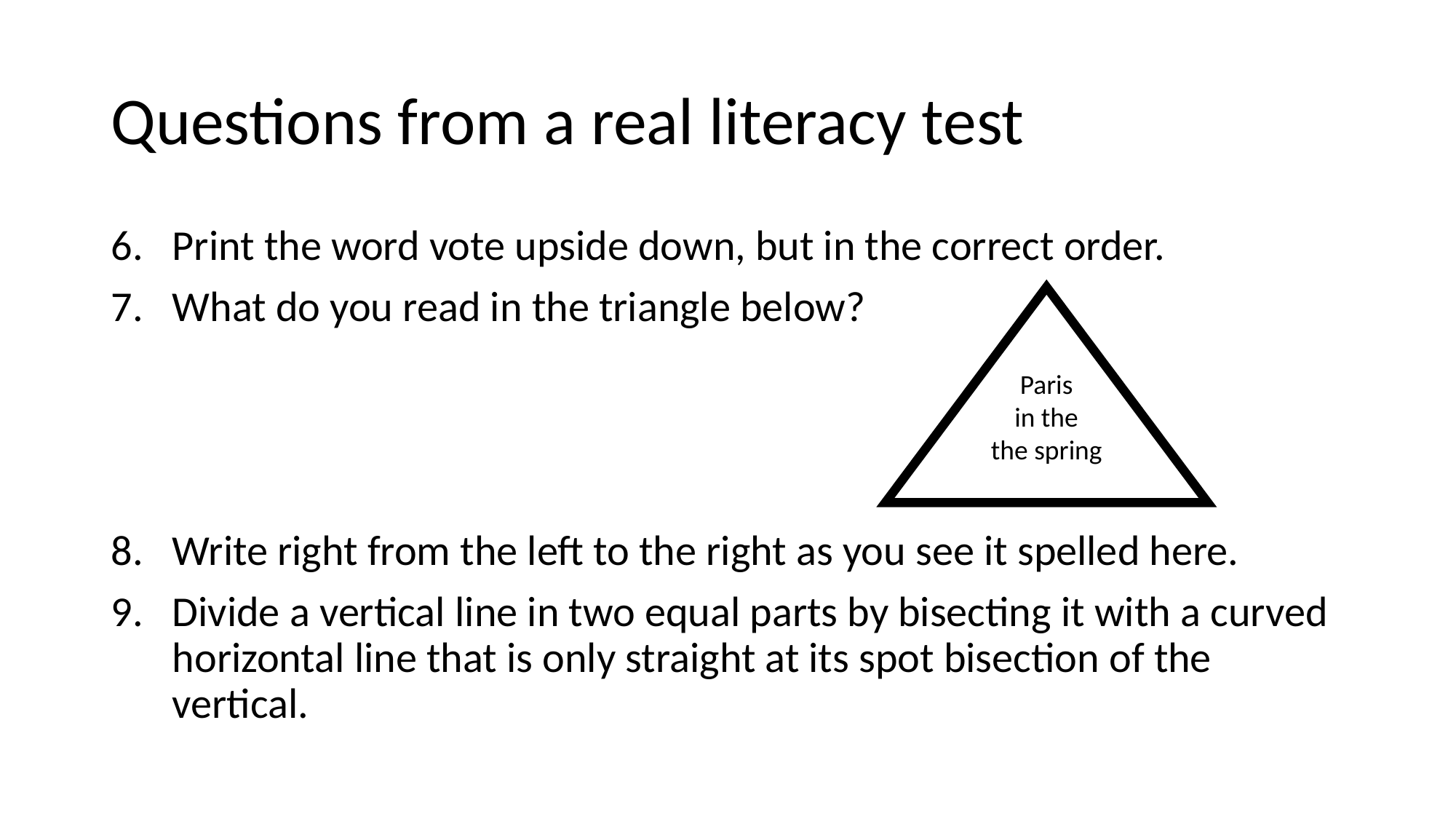

# Questions from a real literacy test

Print the word vote upside down, but in the correct order.
What do you read in the triangle below?

Write right from the left to the right as you see it spelled here.
Divide a vertical line in two equal parts by bisecting it with a curved horizontal line that is only straight at its spot bisection of the vertical.
Paris
in the
the spring